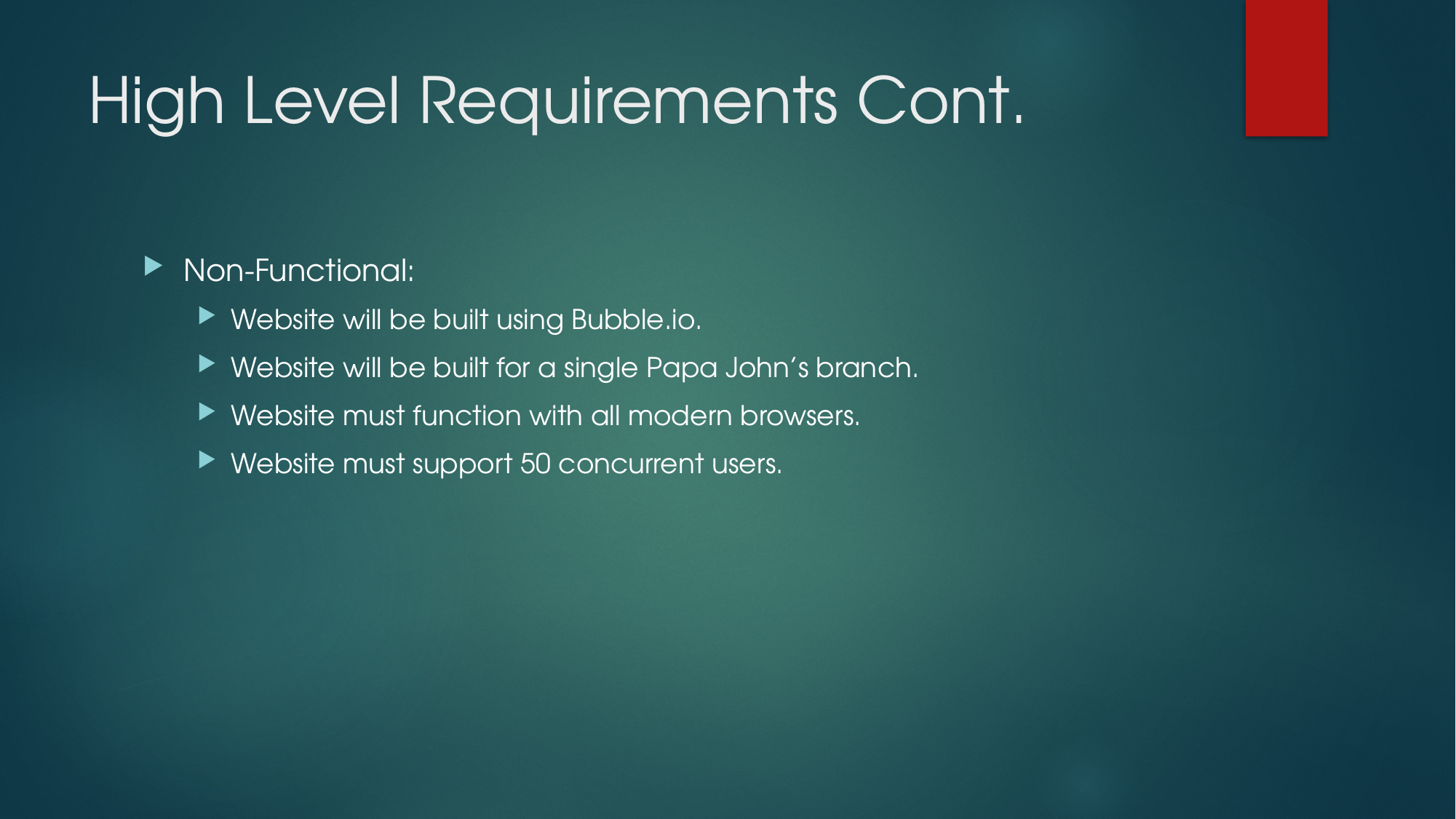

# High Level Requirements Cont.
Non-Functional:
Website will be built using Bubble.io.
Website will be built for a single Papa John’s branch.
Website must function with all modern browsers.
Website must support 50 concurrent users.